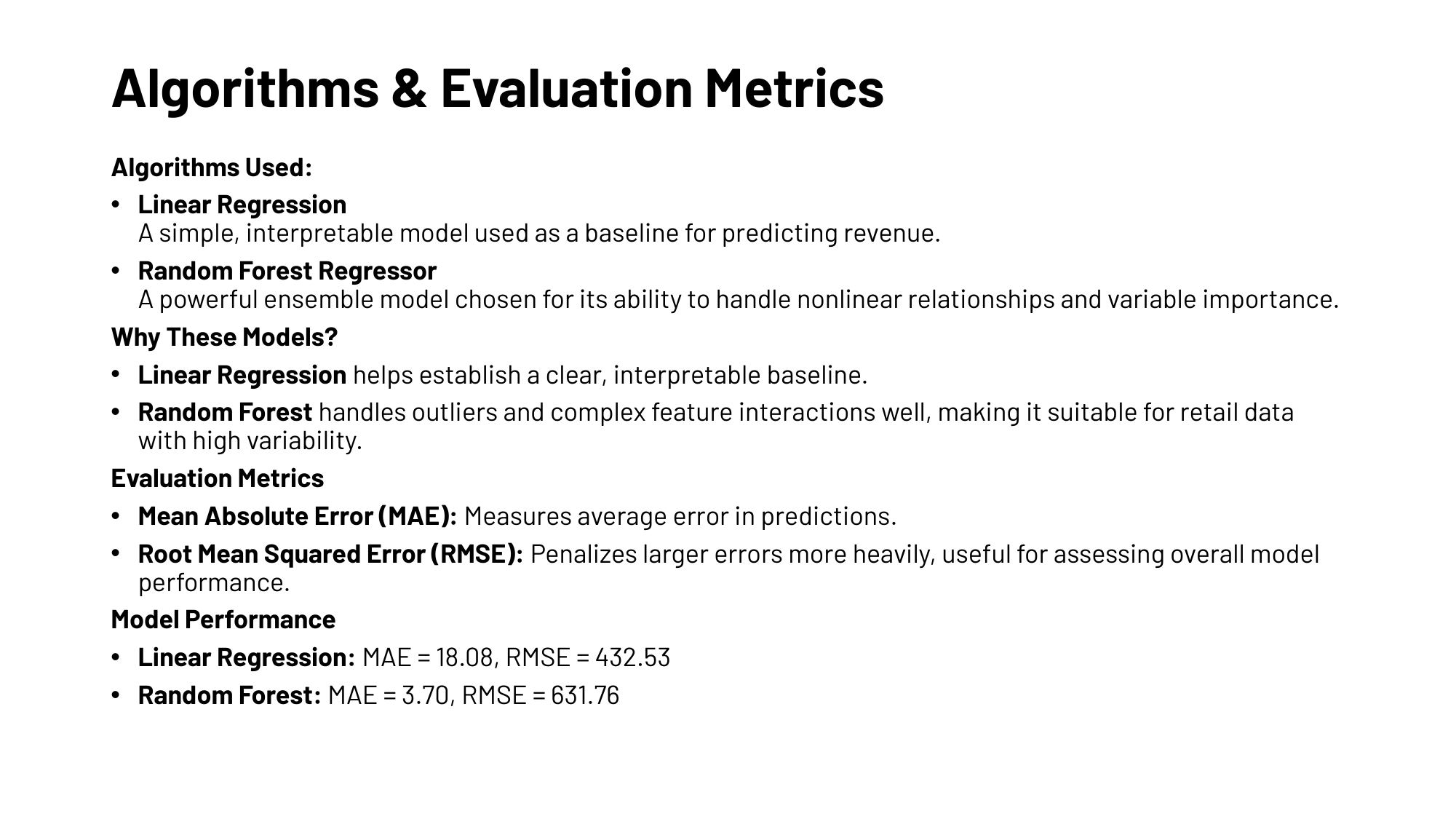

# Algorithms & Evaluation Metrics
Algorithms Used:
Linear Regression
A simple, interpretable model used as a baseline for predicting revenue.
Random Forest Regressor
A powerful ensemble model chosen for its ability to handle nonlinear relationships and variable importance.
Why These Models?
Linear Regression helps establish a clear, interpretable baseline.
Random Forest handles outliers and complex feature interactions well, making it suitable for retail data with high variability.
Evaluation Metrics
Mean Absolute Error (MAE): Measures average error in predictions.
Root Mean Squared Error (RMSE): Penalizes larger errors more heavily, useful for assessing overall model performance.
Model Performance
Linear Regression: MAE = 18.08, RMSE = 432.53
Random Forest: MAE = 3.70, RMSE = 631.76